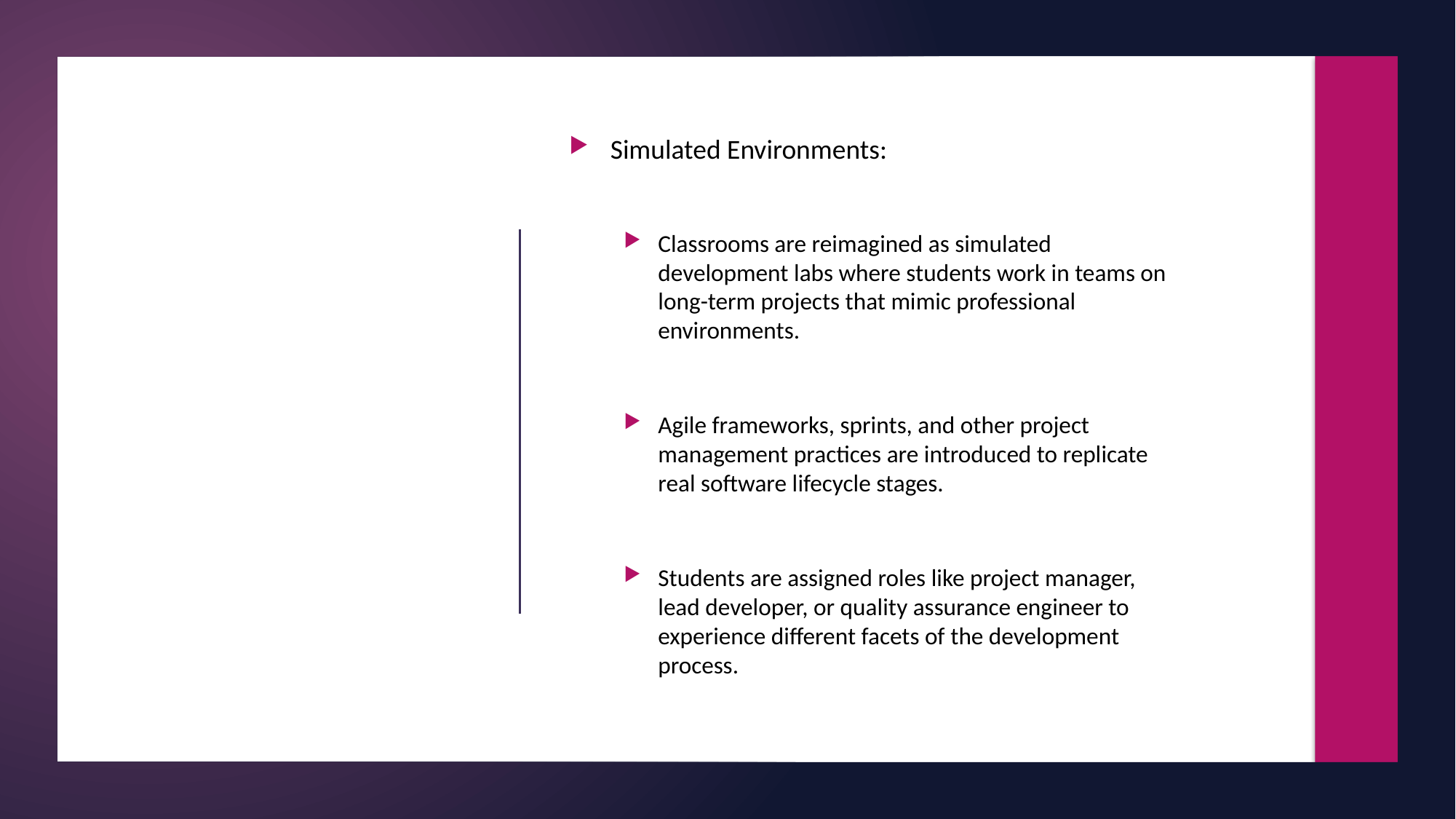

Simulated Environments:

Classrooms are reimagined as simulated development labs where students work in teams on long-term projects that mimic professional environments.

Agile frameworks, sprints, and other project management practices are introduced to replicate real software lifecycle stages.

Students are assigned roles like project manager, lead developer, or quality assurance engineer to experience different facets of the development process.